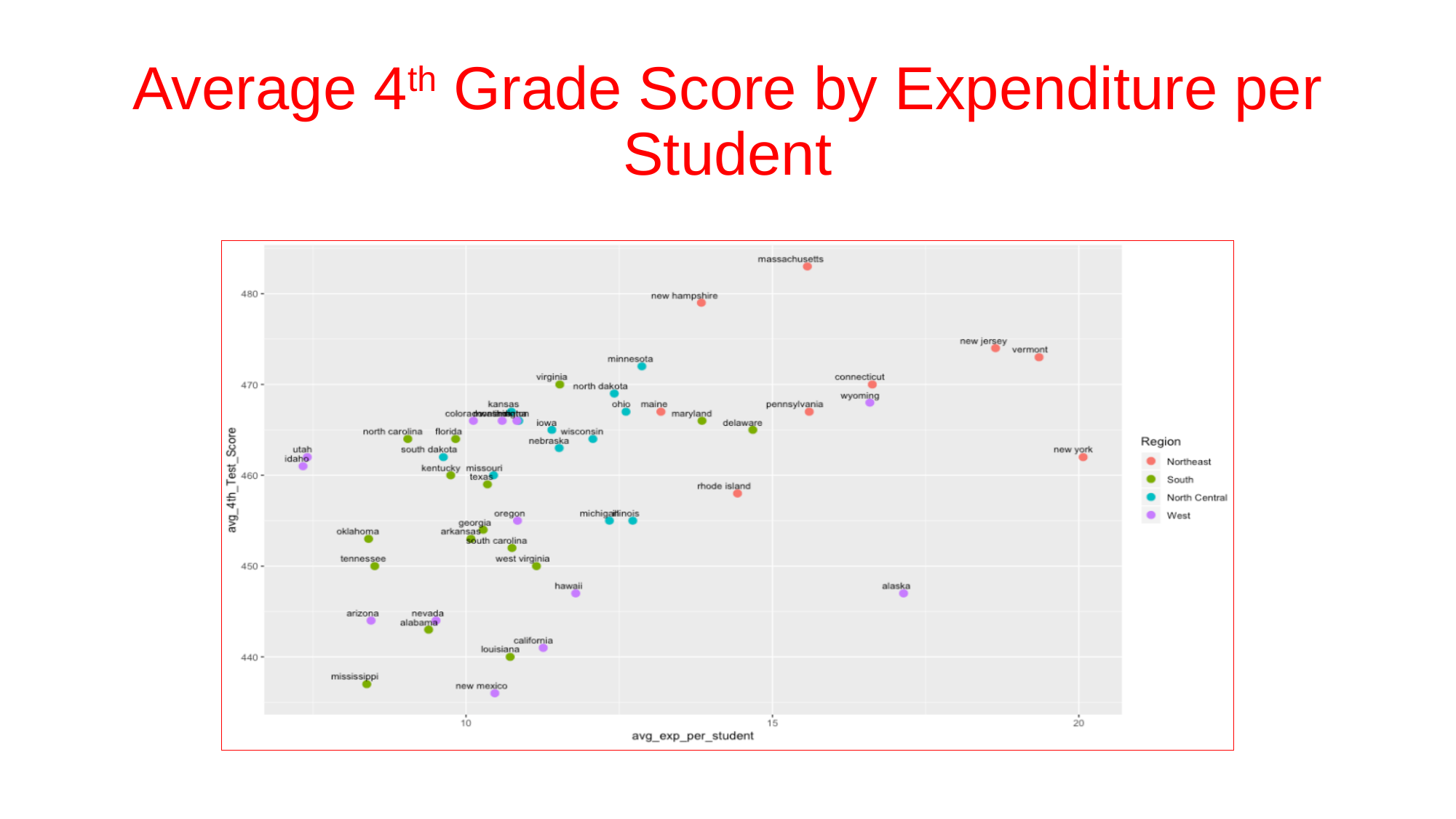

# Average 4th Grade Score by Expenditure per Student